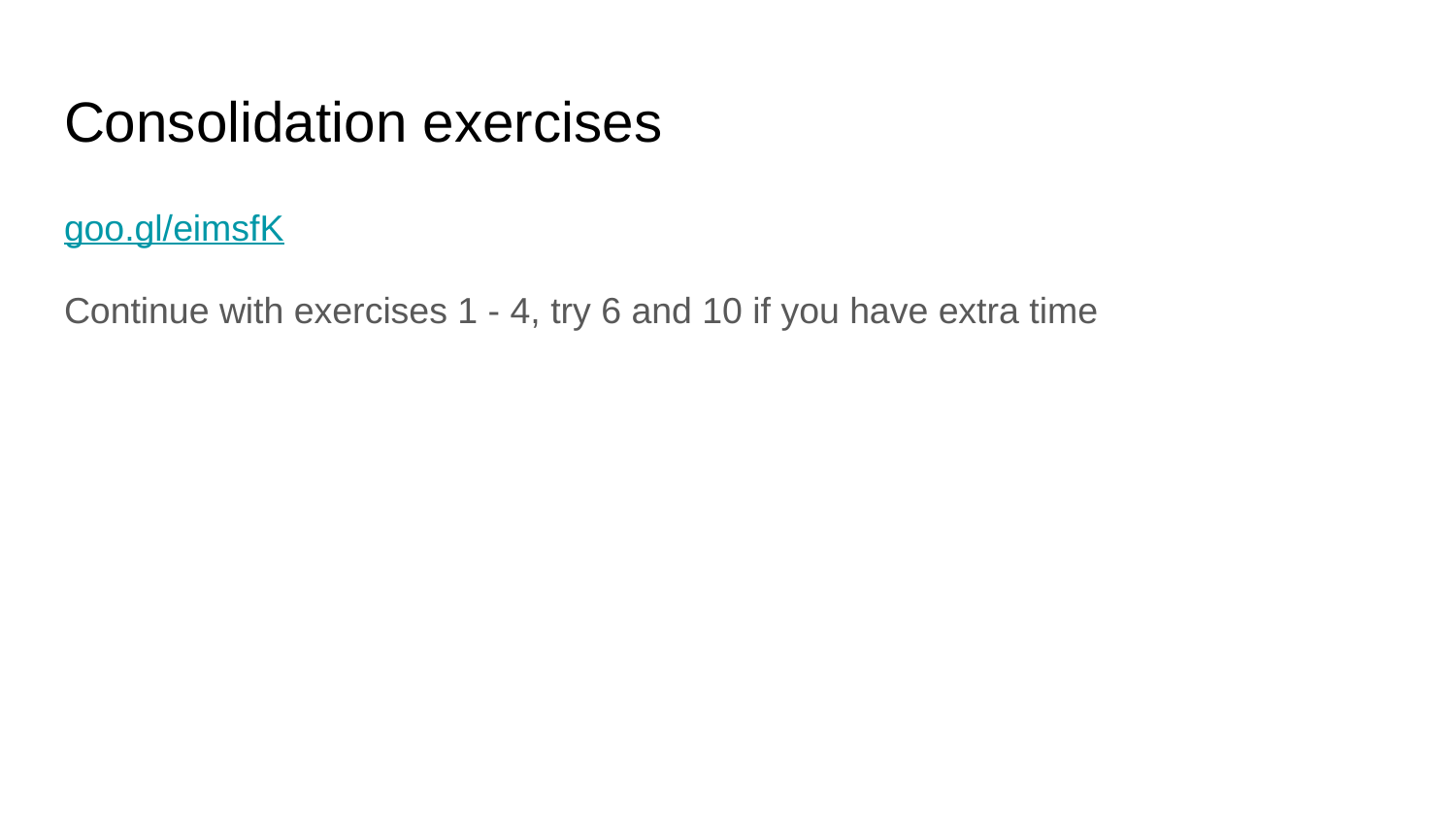

# Consolidation exercises
goo.gl/eimsfK
Continue with exercises 1 - 4, try 6 and 10 if you have extra time